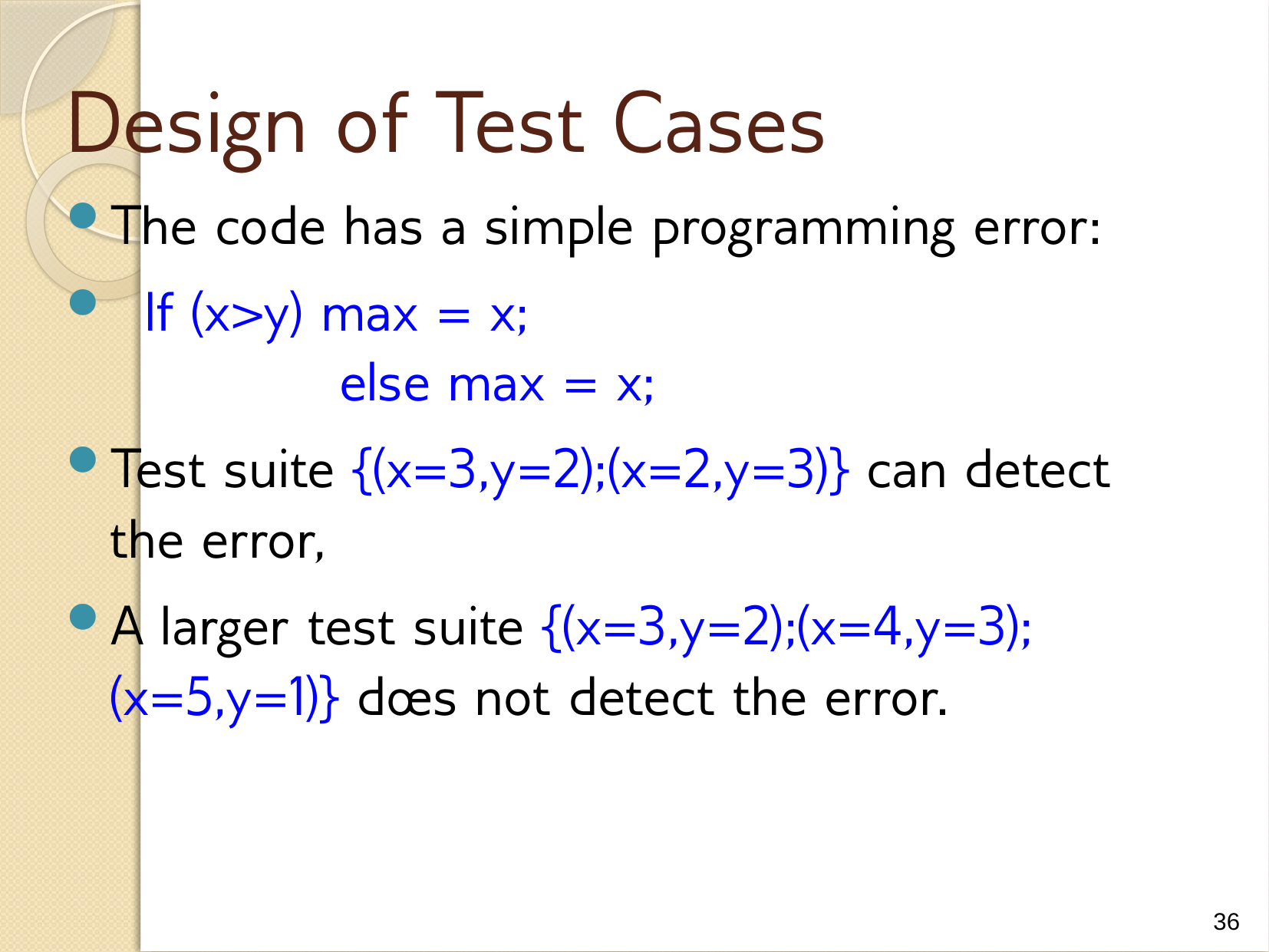

# Design of Test Cases
The code has a simple programming error:
  If (x>y) max = x;
		else max = x;
Test suite {(x=3,y=2);(x=2,y=3)} can detect the error,
A larger test suite {(x=3,y=2);(x=4,y=3); (x=5,y=1)} does not detect the error.
36